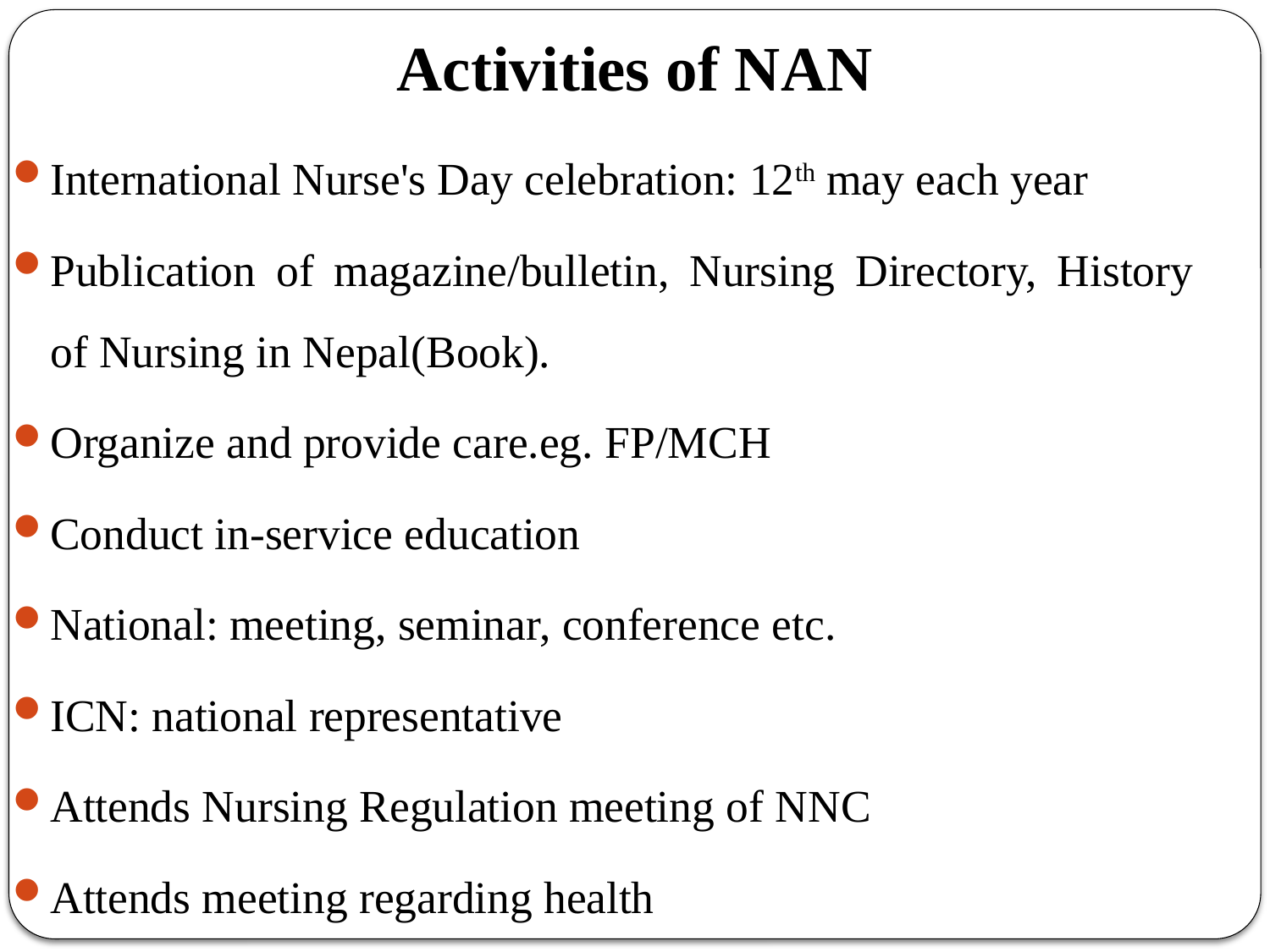

# Activities of NAN
International Nurse's Day celebration: 12th may each year
Publication of magazine/bulletin, Nursing Directory, History of Nursing in Nepal(Book).
Organize and provide care.eg. FP/MCH
Conduct in-service education
National: meeting, seminar, conference etc.
ICN: national representative
Attends Nursing Regulation meeting of NNC
Attends meeting regarding health